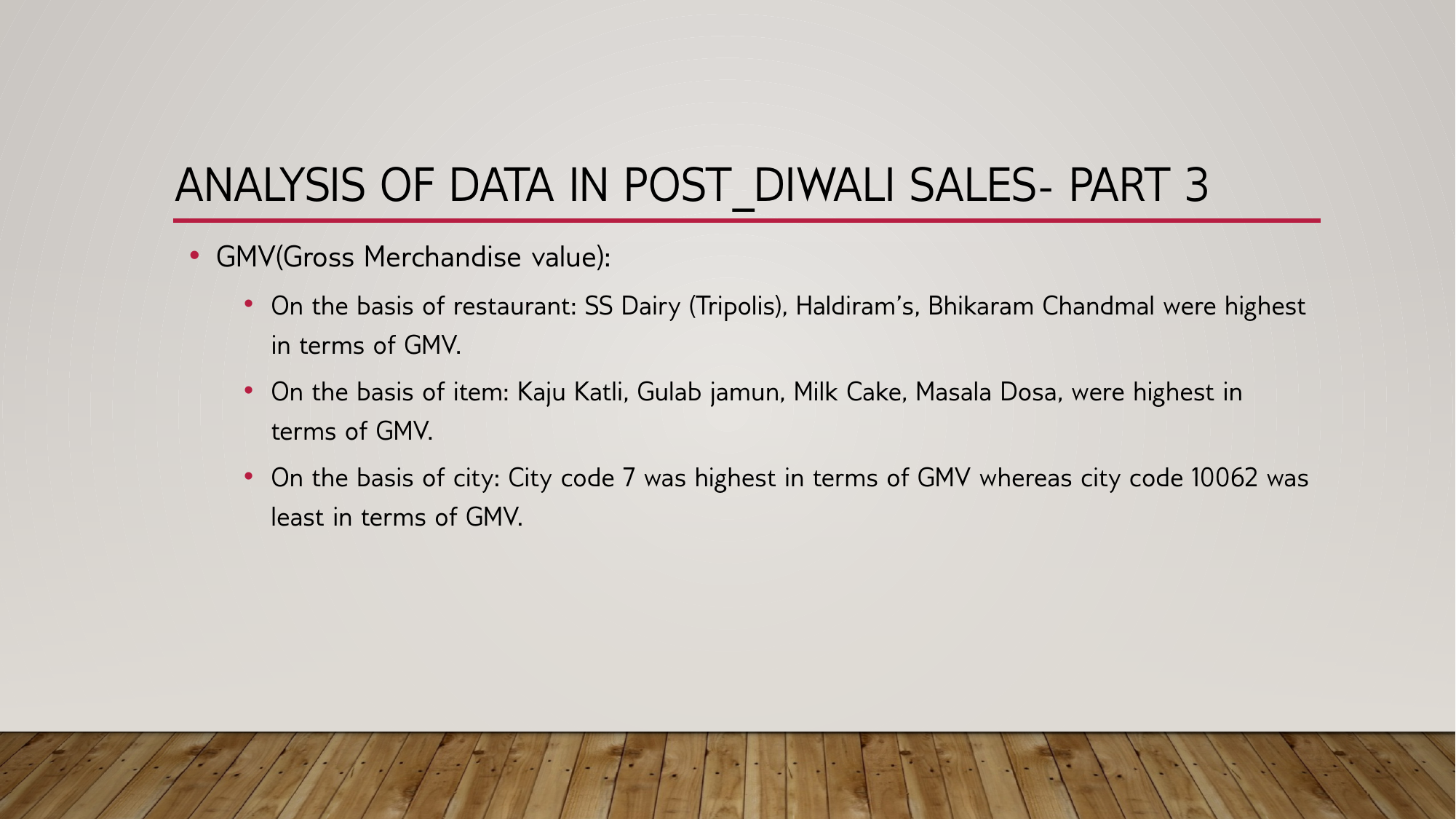

# ANALYSIS OF DATA IN POST_DIWALI sales- PART 3
GMV(Gross Merchandise value):
On the basis of restaurant: SS Dairy (Tripolis), Haldiram’s, Bhikaram Chandmal were highest in terms of GMV.
On the basis of item: Kaju Katli, Gulab jamun, Milk Cake, Masala Dosa, were highest in terms of GMV.
On the basis of city: City code 7 was highest in terms of GMV whereas city code 10062 was least in terms of GMV.